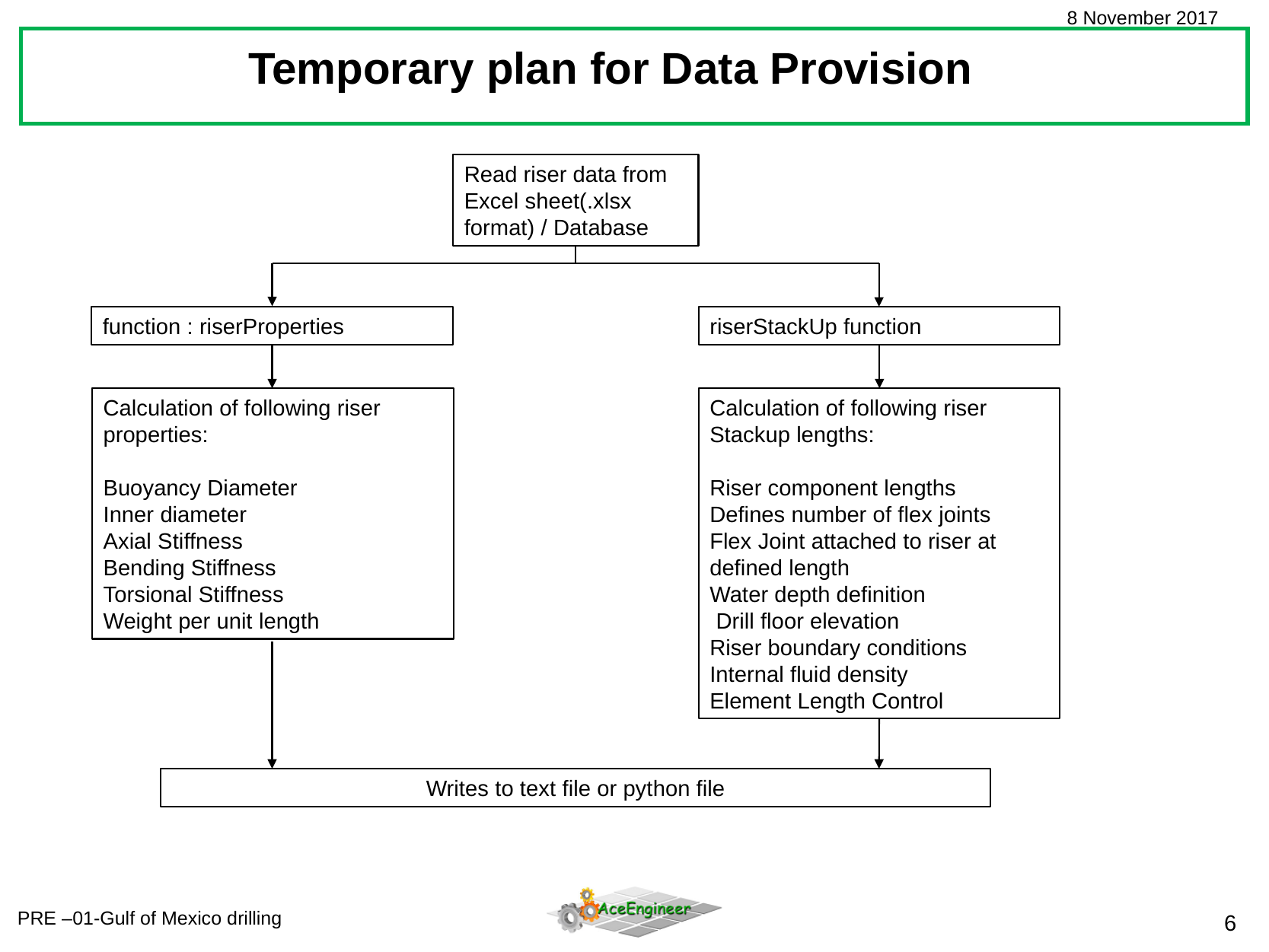

Temporary plan for Data Provision
Read riser data from Excel sheet(.xlsx format) / Database
function : riserProperties
riserStackUp function
Calculation of following riser Stackup lengths:

Riser component lengths
Defines number of flex joints
Flex Joint attached to riser at defined length
Water depth definition
 Drill floor elevation
Riser boundary conditions
Internal fluid density
Element Length Control
Calculation of following riser properties:

Buoyancy Diameter
Inner diameter
Axial Stiffness
Bending Stiffness
Torsional Stiffness
Weight per unit length
Writes to text file or python file